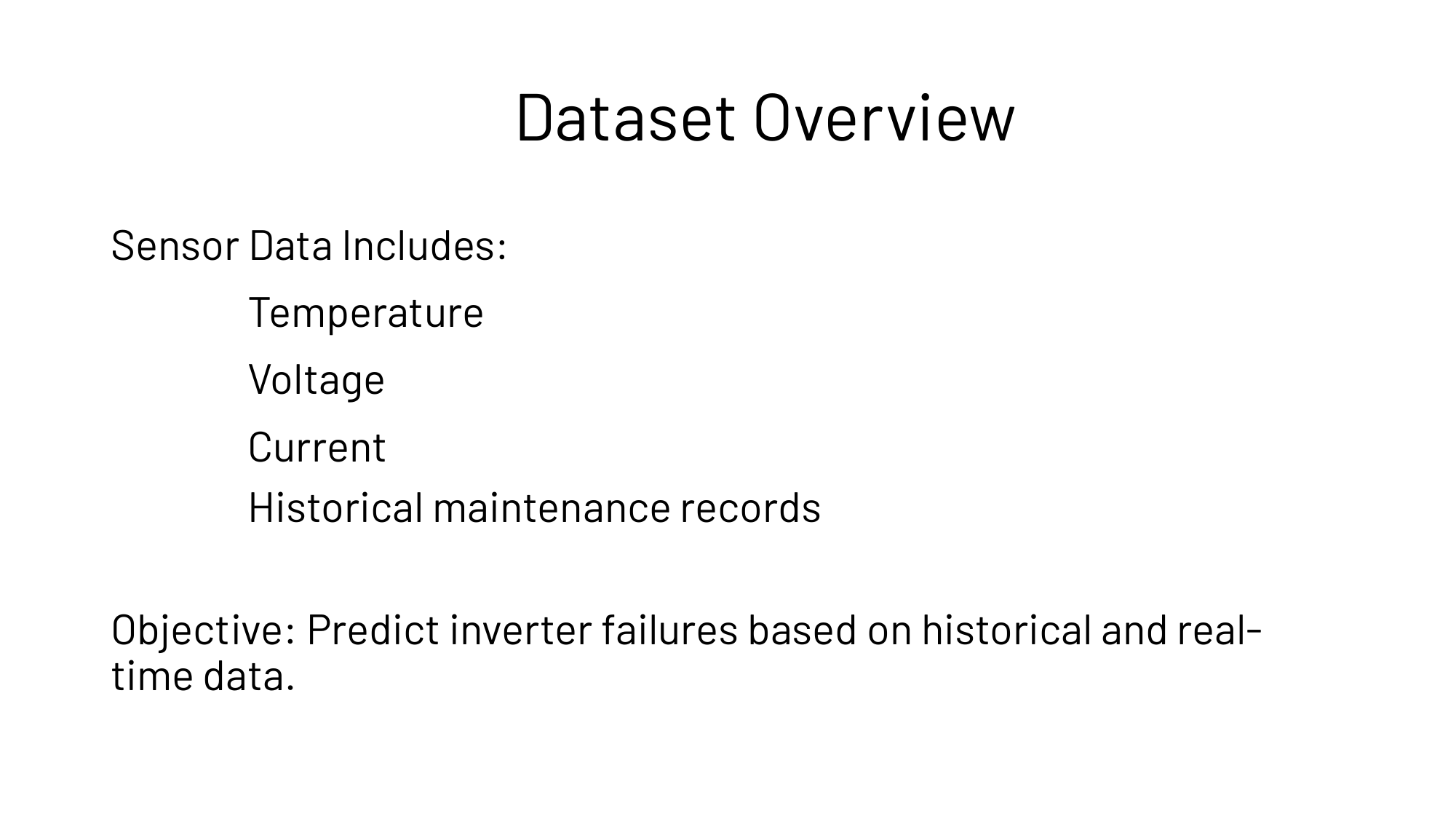

# Dataset Overview
Sensor Data Includes:
                Temperature
                Voltage
                Current
                Historical maintenance records

Objective: Predict inverter failures based on historical and real-time data.